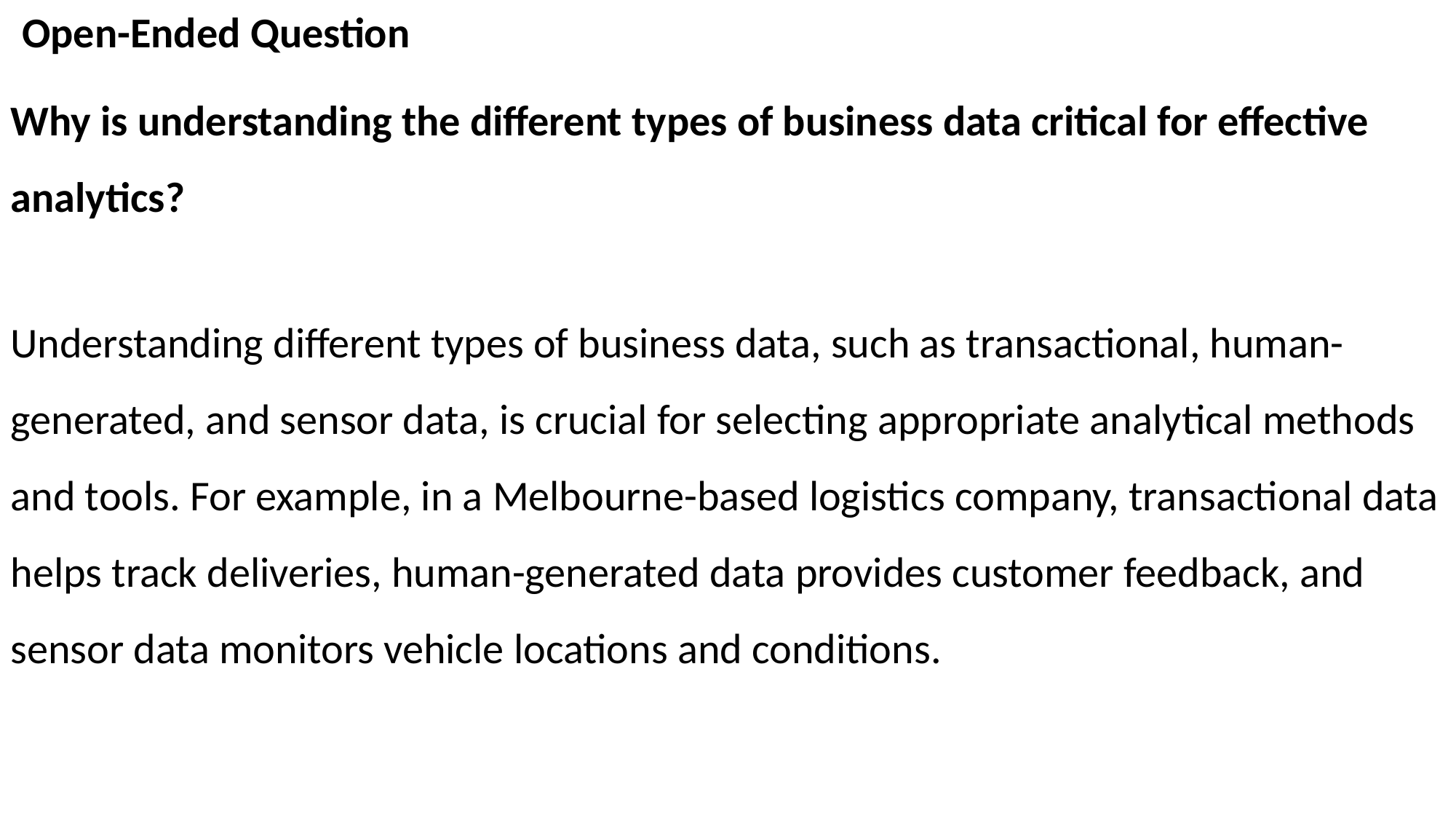

Open-Ended Question
Why is understanding the different types of business data critical for effective analytics?
Understanding different types of business data, such as transactional, human-generated, and sensor data, is crucial for selecting appropriate analytical methods and tools. For example, in a Melbourne-based logistics company, transactional data helps track deliveries, human-generated data provides customer feedback, and sensor data monitors vehicle locations and conditions.